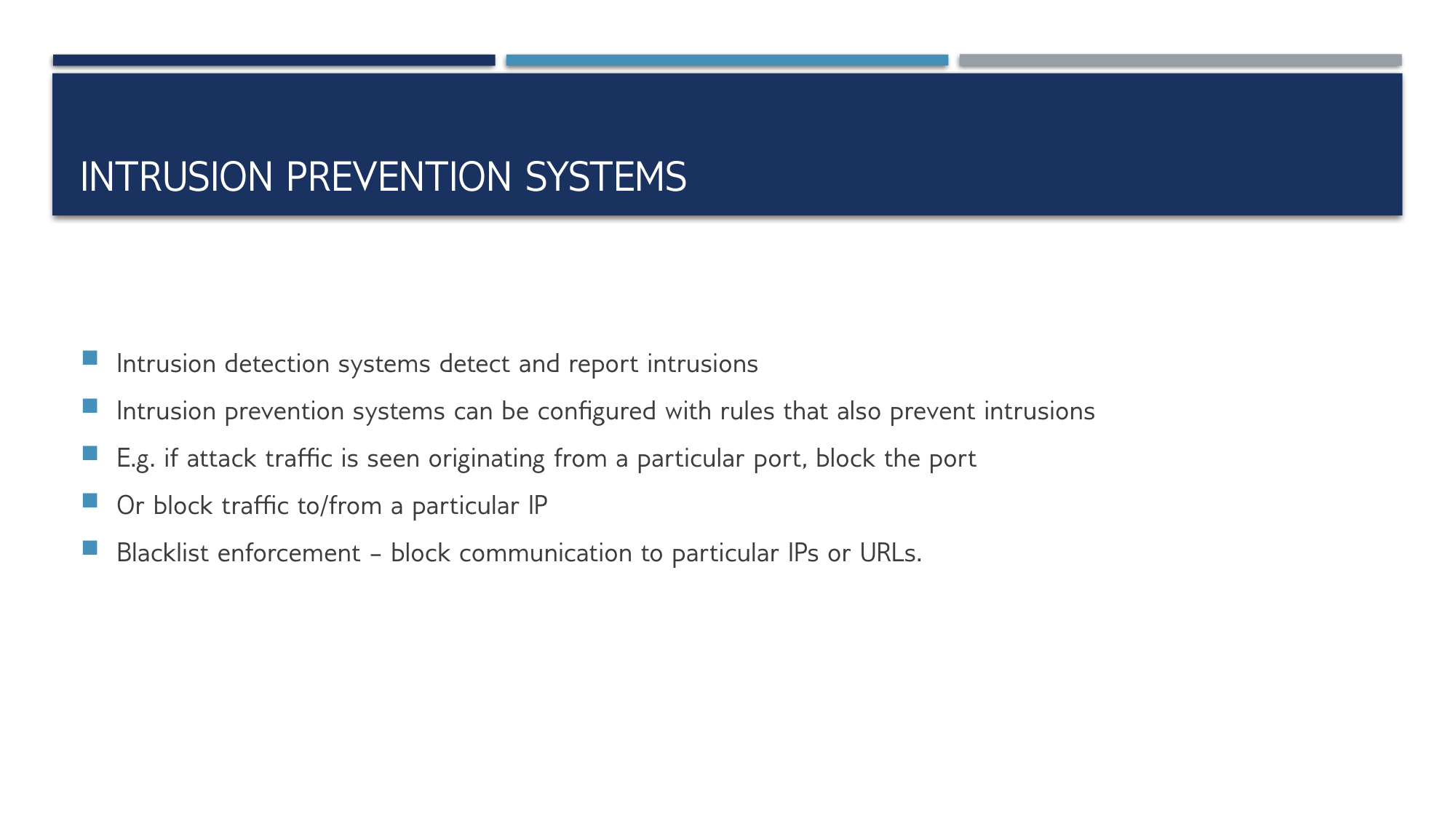

# Intrusion prevention systems
Intrusion detection systems detect and report intrusions
Intrusion prevention systems can be configured with rules that also prevent intrusions
E.g. if attack traffic is seen originating from a particular port, block the port
Or block traffic to/from a particular IP
Blacklist enforcement – block communication to particular IPs or URLs.